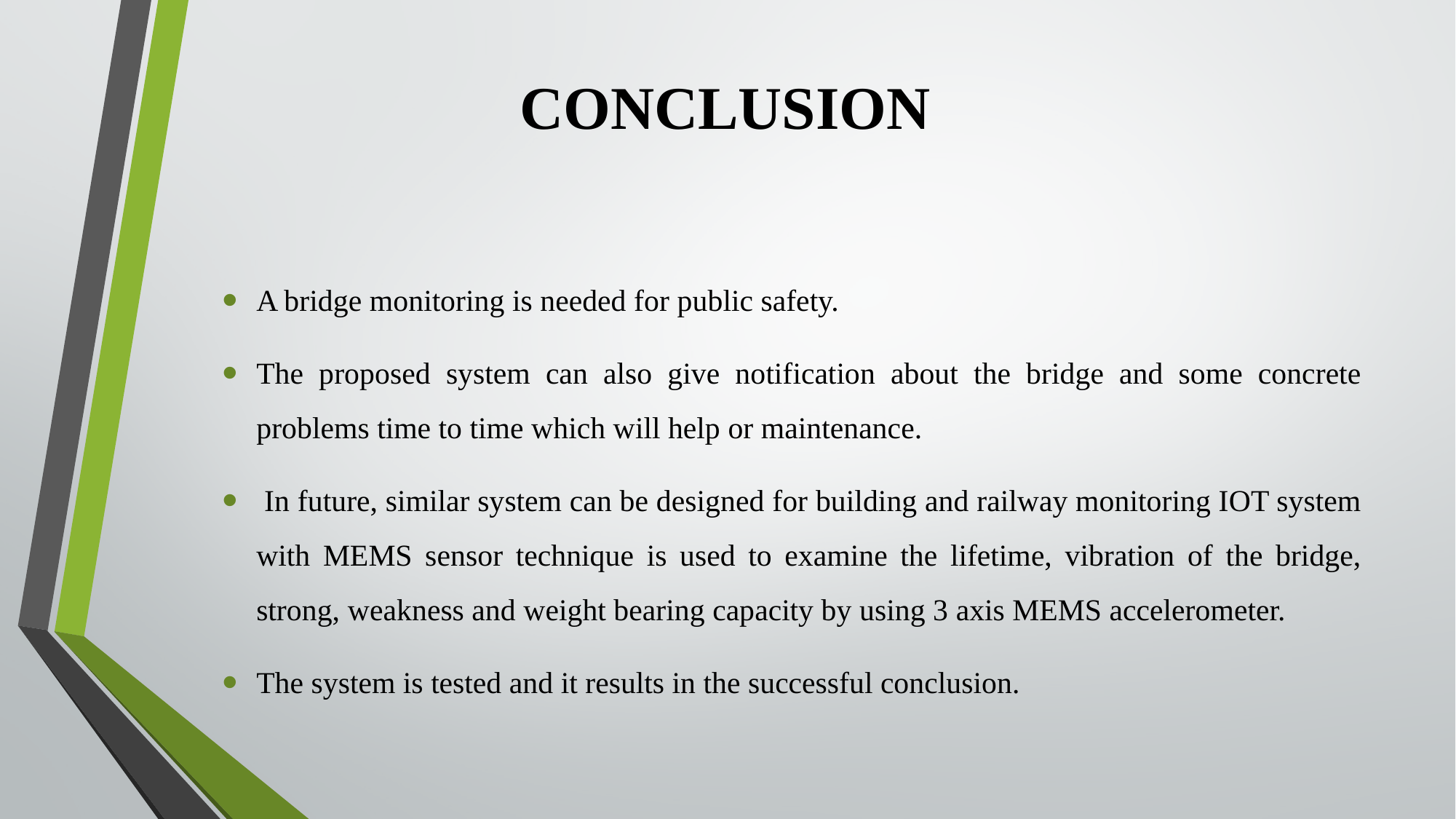

# CONCLUSION
A bridge monitoring is needed for public safety.
The proposed system can also give notification about the bridge and some concrete problems time to time which will help or maintenance.
 In future, similar system can be designed for building and railway monitoring IOT system with MEMS sensor technique is used to examine the lifetime, vibration of the bridge, strong, weakness and weight bearing capacity by using 3 axis MEMS accelerometer.
The system is tested and it results in the successful conclusion.